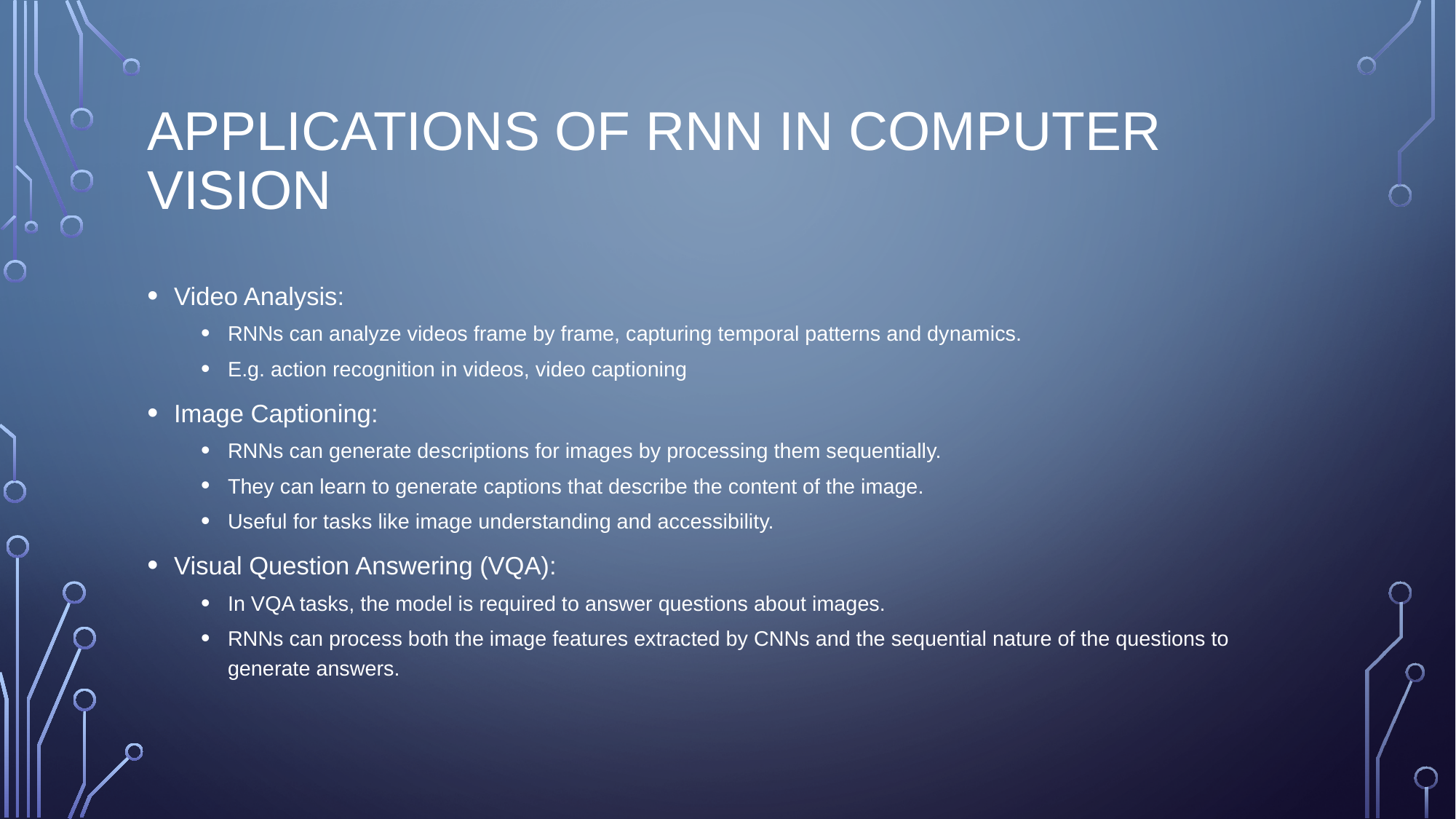

# Applications of RNN in Computer Vision
Video Analysis:
RNNs can analyze videos frame by frame, capturing temporal patterns and dynamics.
E.g. action recognition in videos, video captioning
Image Captioning:
RNNs can generate descriptions for images by processing them sequentially.
They can learn to generate captions that describe the content of the image.
Useful for tasks like image understanding and accessibility.
Visual Question Answering (VQA):
In VQA tasks, the model is required to answer questions about images.
RNNs can process both the image features extracted by CNNs and the sequential nature of the questions to generate answers.